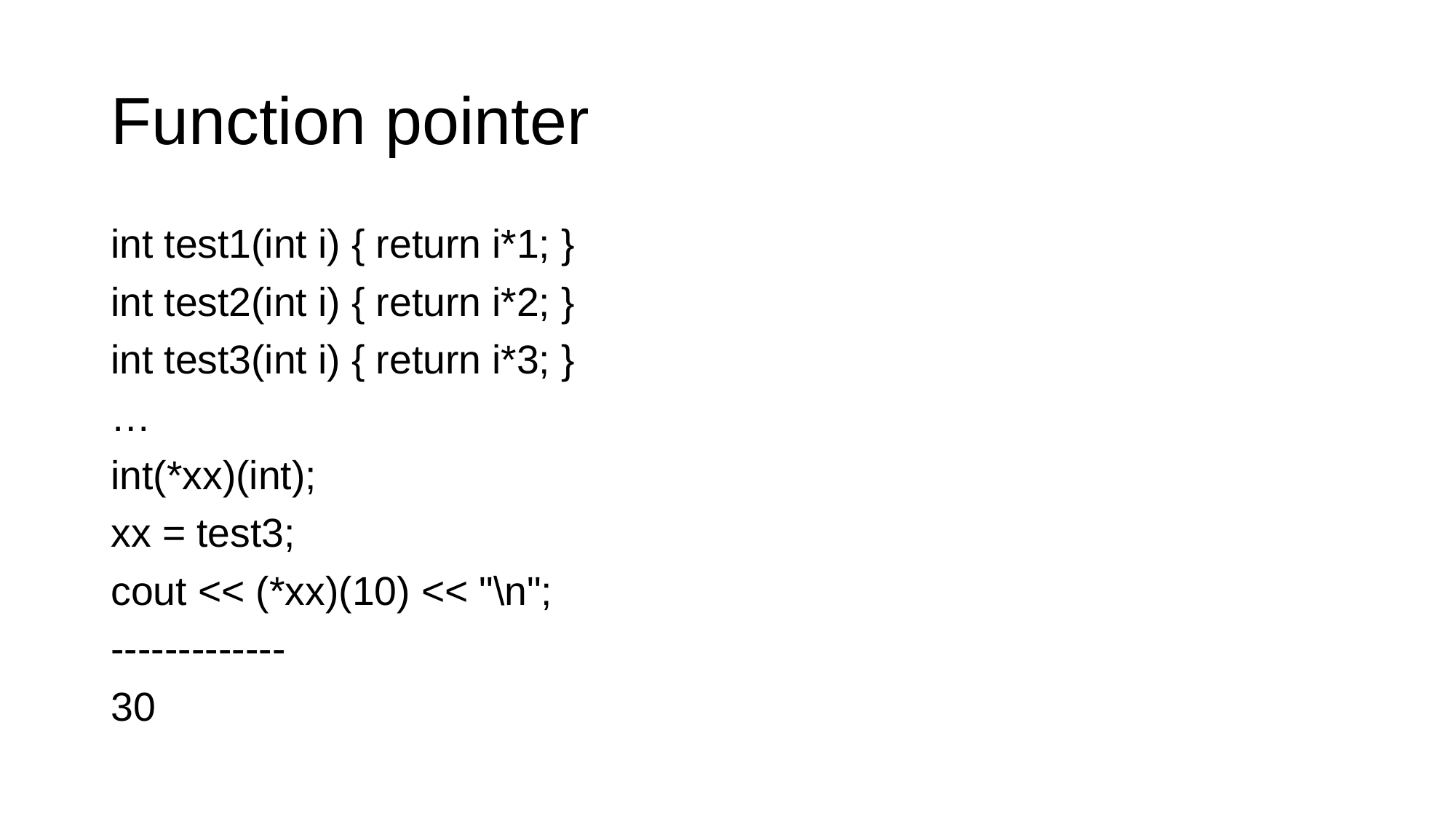

# Function pointer
int test1(int i) { return i*1; }
int test2(int i) { return i*2; }
int test3(int i) { return i*3; }
…
int(*xx)(int);
xx = test3;
cout << (*xx)(10) << "\n";
-------------
30